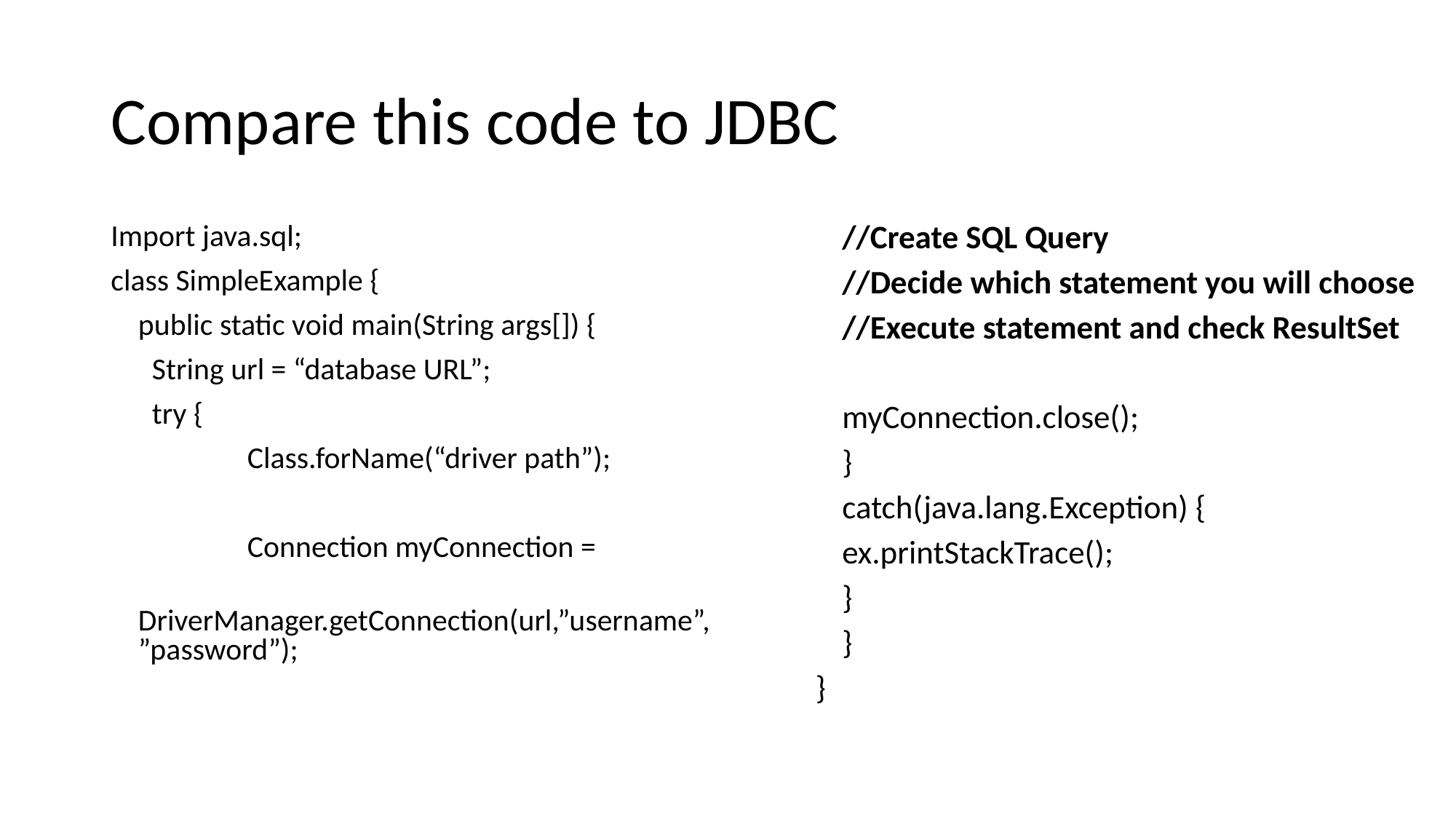

# Compare this code to JDBC
Import java.sql;
class SimpleExample {
	public static void main(String args[]) {
	  String url = “database URL”;
	  try {
		Class.forName(“driver path”);

		Connection myConnection =
		DriverManager.getConnection(url,”username”,”password”);
		//Create SQL Query
		//Decide which statement you will choose
		//Execute statement and check ResultSet

		myConnection.close();
		}
		catch(java.lang.Exception) {
			ex.printStackTrace();
		}
	}
}